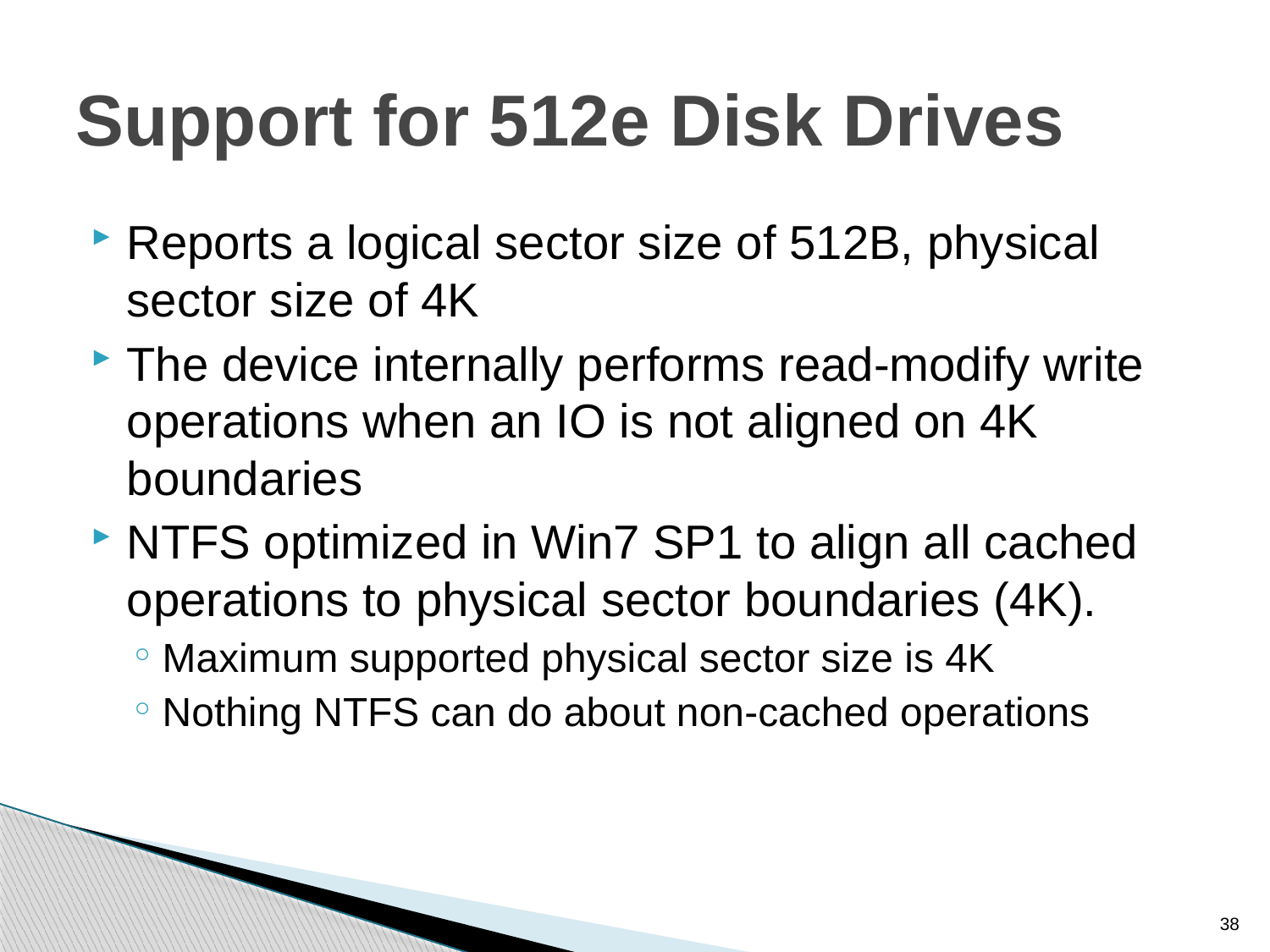

# Support for 512e Disk Drives
Reports a logical sector size of 512B, physical sector size of 4K
The device internally performs read-modify write operations when an IO is not aligned on 4K boundaries
NTFS optimized in Win7 SP1 to align all cached operations to physical sector boundaries (4K).
Maximum supported physical sector size is 4K
Nothing NTFS can do about non-cached operations
38